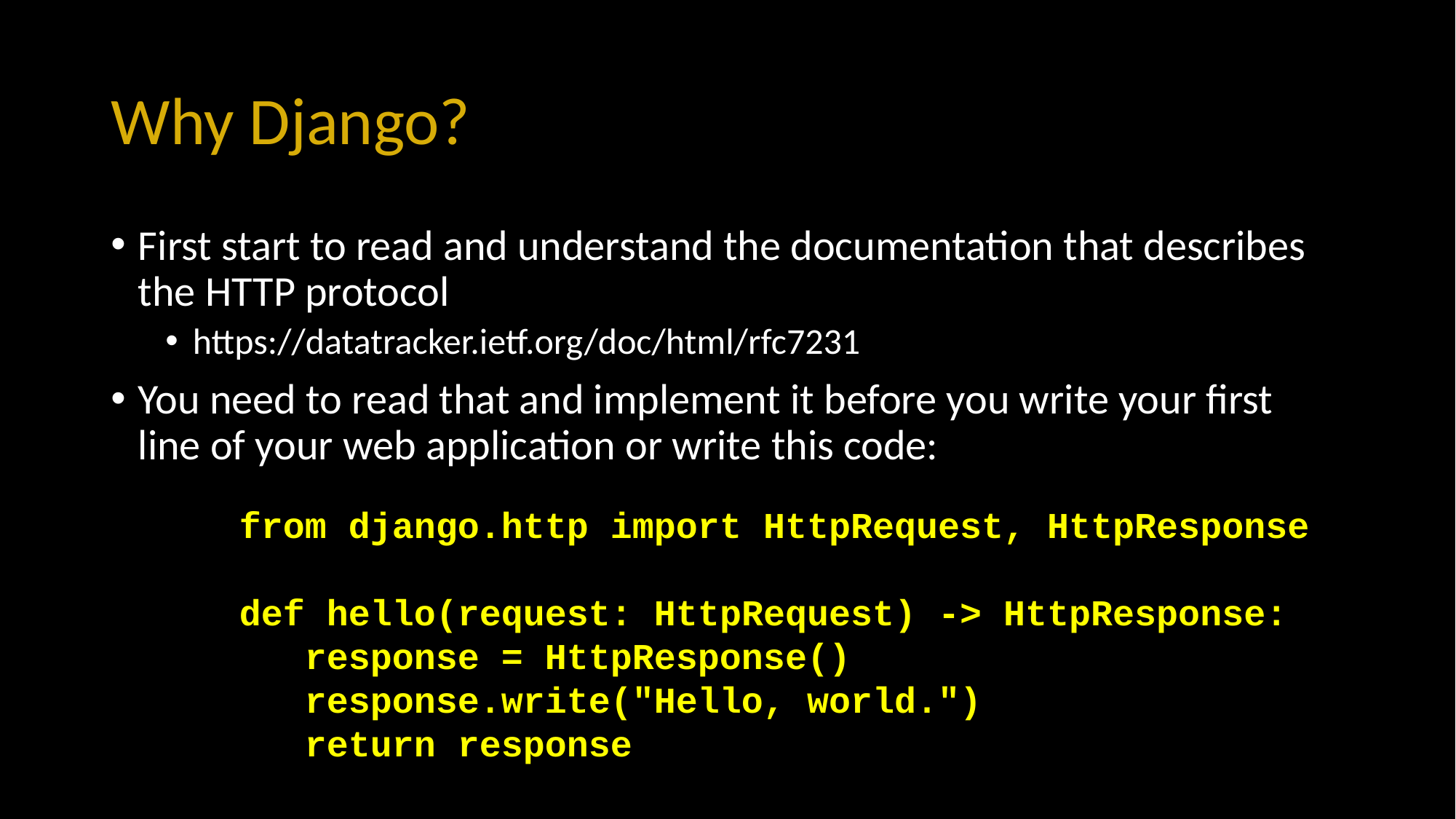

# Why Django?
First start to read and understand the documentation that describes the HTTP protocol
https://datatracker.ietf.org/doc/html/rfc7231
You need to read that and implement it before you write your first line of your web application or write this code:
 from django.http import HttpRequest, HttpResponse

 def hello(request: HttpRequest) -> HttpResponse:
    response = HttpResponse()
    response.write("Hello, world.")
    return response